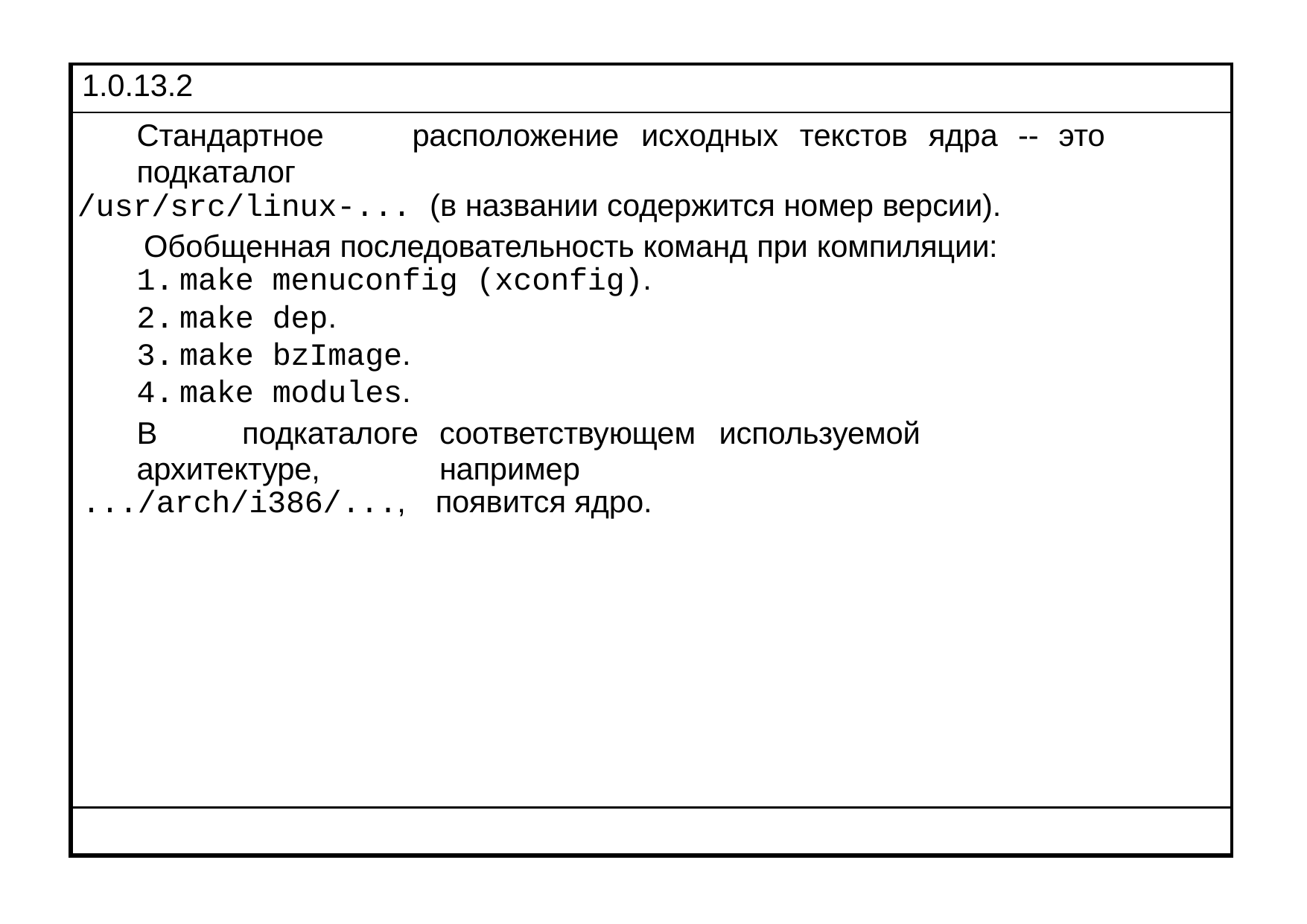

| 1.0.13.2 |
| --- |
| Стандартное расположение исходных текстов ядра -- это подкаталог /usr/src/linux-... (в названии содержится номер версии). Обобщенная последовательность команд при компиляции: make menuconfig (xconfig). make dep. make bzImage. make modules. В подкаталоге соответствующем используемой архитектуре, например .../arch/i386/..., появится ядро. |
|  |